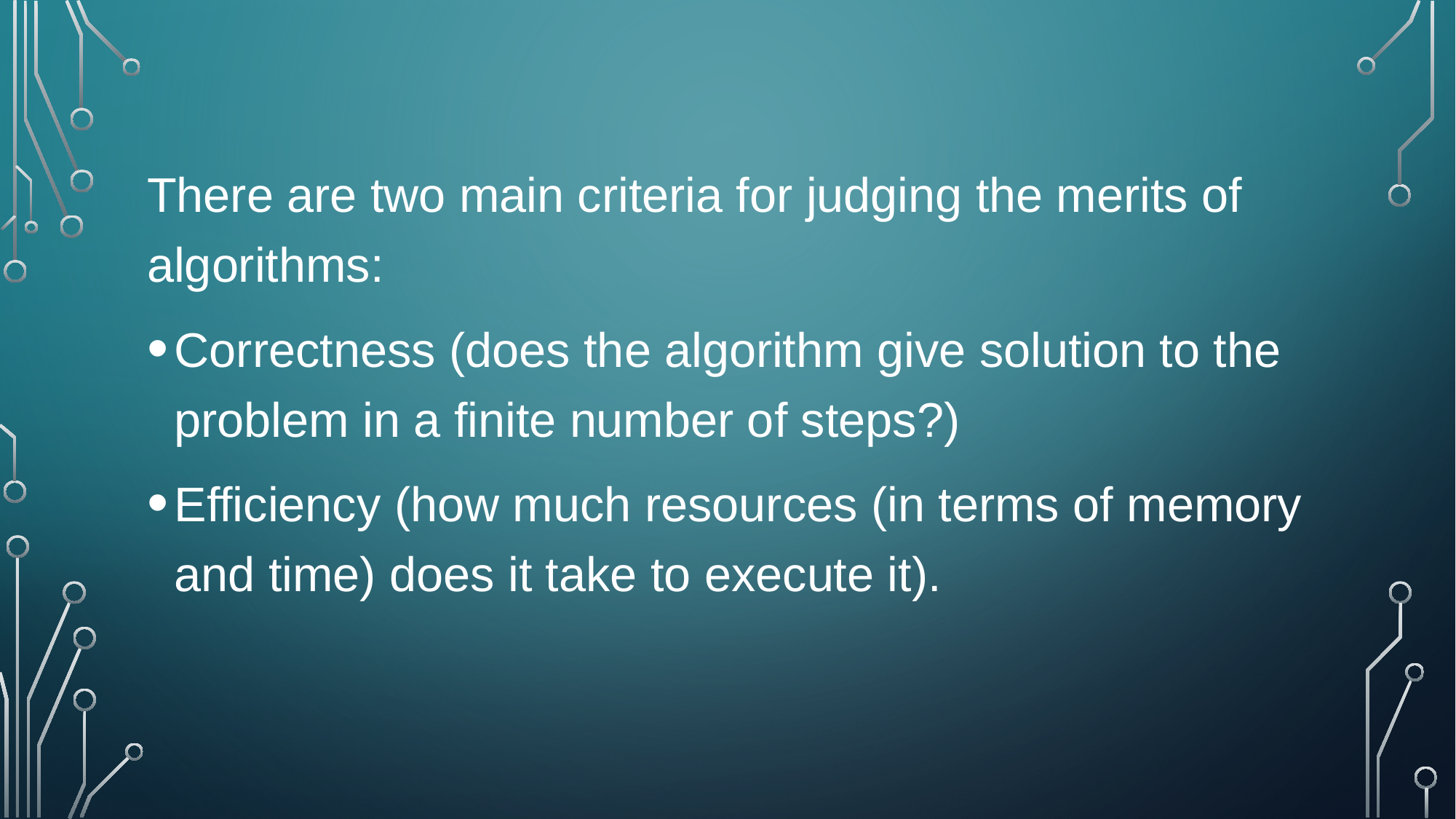

There are two main criteria for judging the merits of algorithms:
Correctness (does the algorithm give solution to the problem in a finite number of steps?)
Efficiency (how much resources (in terms of memory and time) does it take to execute it).